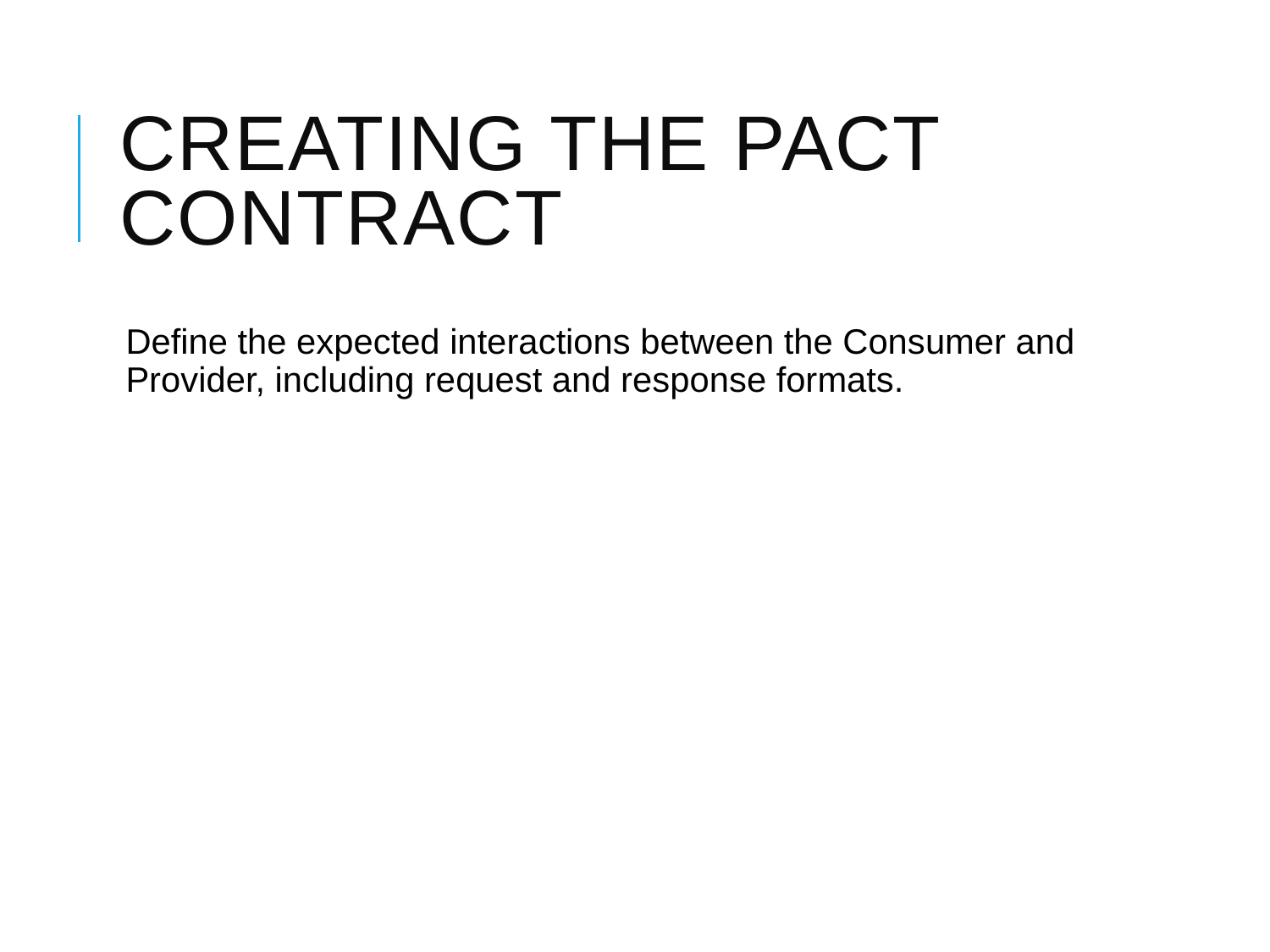

# Creating the Pact Contract
Define the expected interactions between the Consumer and Provider, including request and response formats.